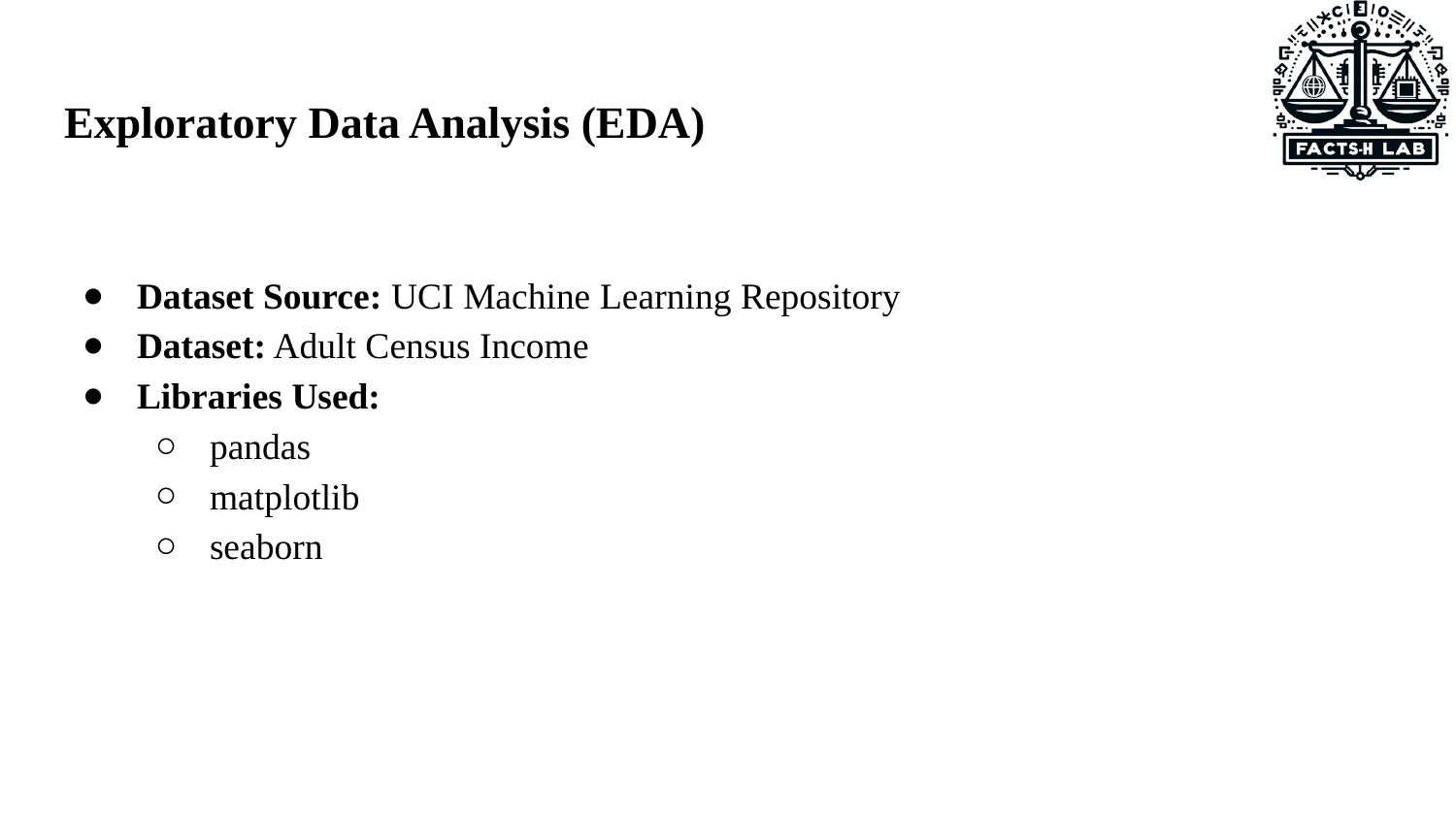

# Exploratory Data Analysis (EDA)

Dataset Source: UCI Machine Learning Repository
Dataset: Adult Census Income
Libraries Used:
pandas
matplotlib
seaborn